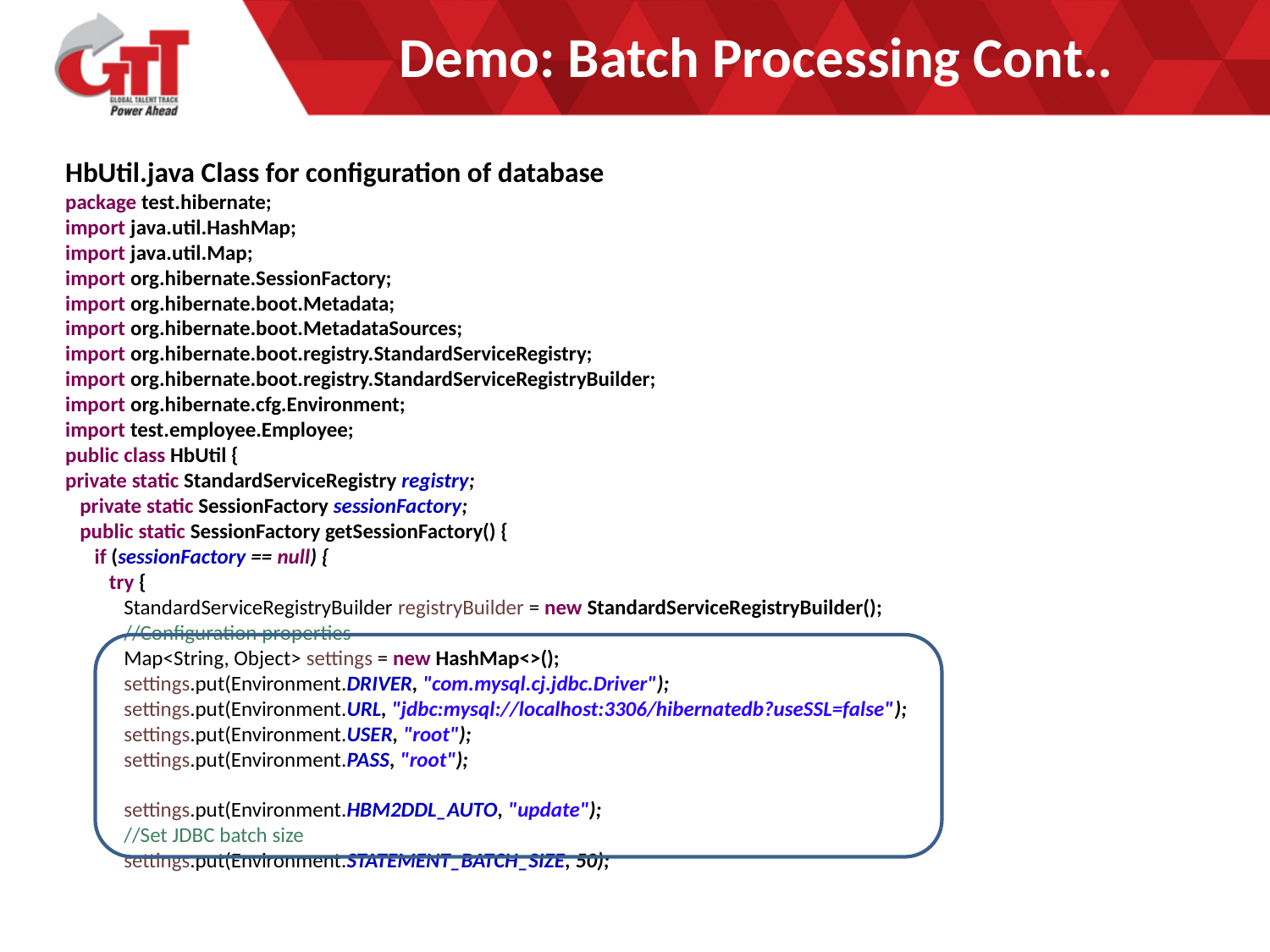

# Demo: Batch Processing Cont..
HbUtil.java Class for configuration of database
package test.hibernate;
import java.util.HashMap;
import java.util.Map;
import org.hibernate.SessionFactory;
import org.hibernate.boot.Metadata;
import org.hibernate.boot.MetadataSources;
import org.hibernate.boot.registry.StandardServiceRegistry;
import org.hibernate.boot.registry.StandardServiceRegistryBuilder;
import org.hibernate.cfg.Environment;
import test.employee.Employee;
public class HbUtil {
private static StandardServiceRegistry registry;
   private static SessionFactory sessionFactory;
   public static SessionFactory getSessionFactory() {
      if (sessionFactory == null) {
         try {
            StandardServiceRegistryBuilder registryBuilder = new StandardServiceRegistryBuilder();
            //Configuration properties
            Map<String, Object> settings = new HashMap<>();
            settings.put(Environment.DRIVER, "com.mysql.cj.jdbc.Driver");
            settings.put(Environment.URL, "jdbc:mysql://localhost:3306/hibernatedb?useSSL=false");
            settings.put(Environment.USER, "root");
            settings.put(Environment.PASS, "root");

            settings.put(Environment.HBM2DDL_AUTO, "update");
            //Set JDBC batch size
            settings.put(Environment.STATEMENT_BATCH_SIZE, 50);